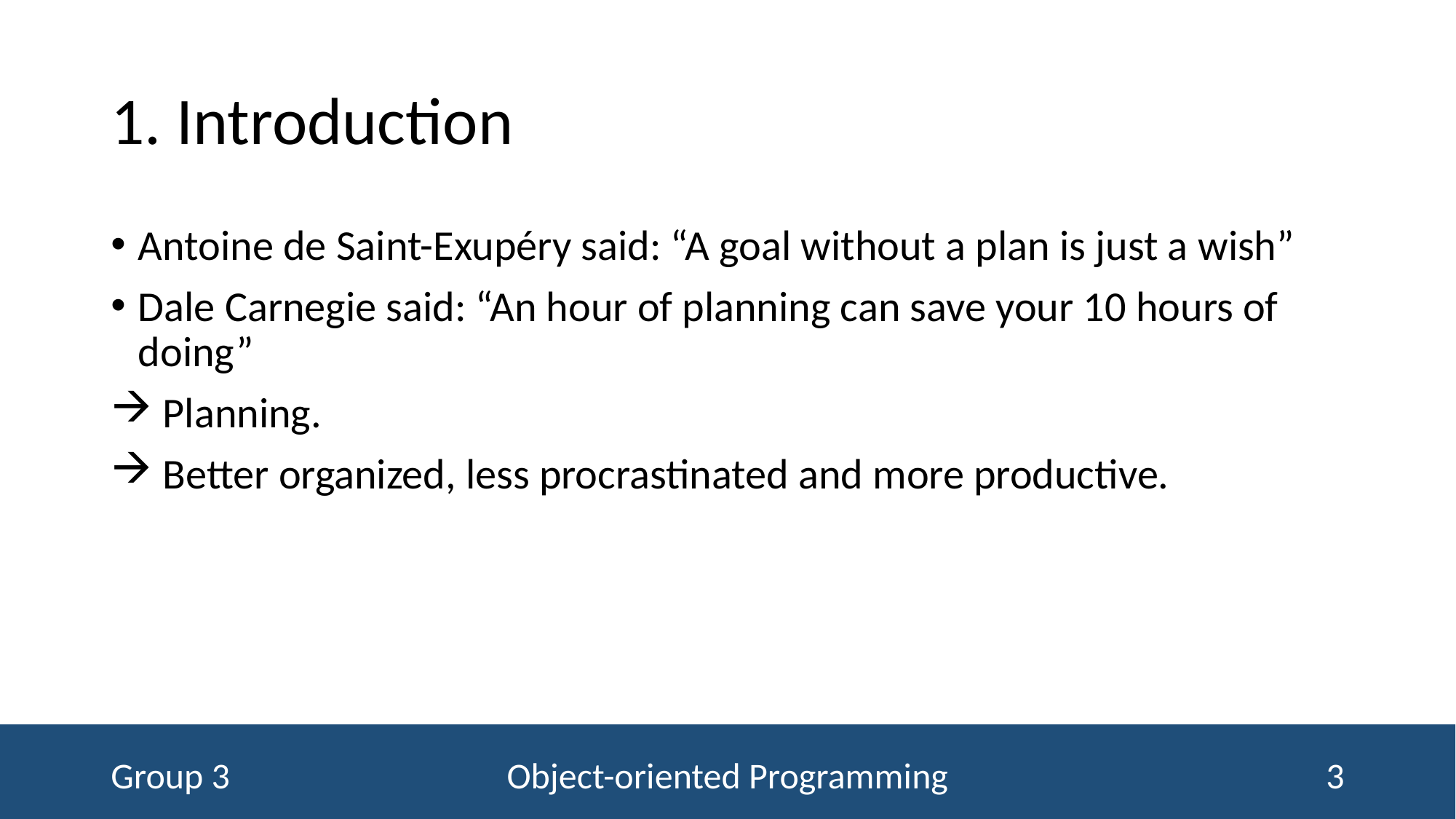

# 1. Introduction
Antoine de Saint-Exupéry said: “A goal without a plan is just a wish”
Dale Carnegie said: “An hour of planning can save your 10 hours of doing”
 Planning.
 Better organized, less procrastinated and more productive.
Group 3
Object-oriented Programming
3